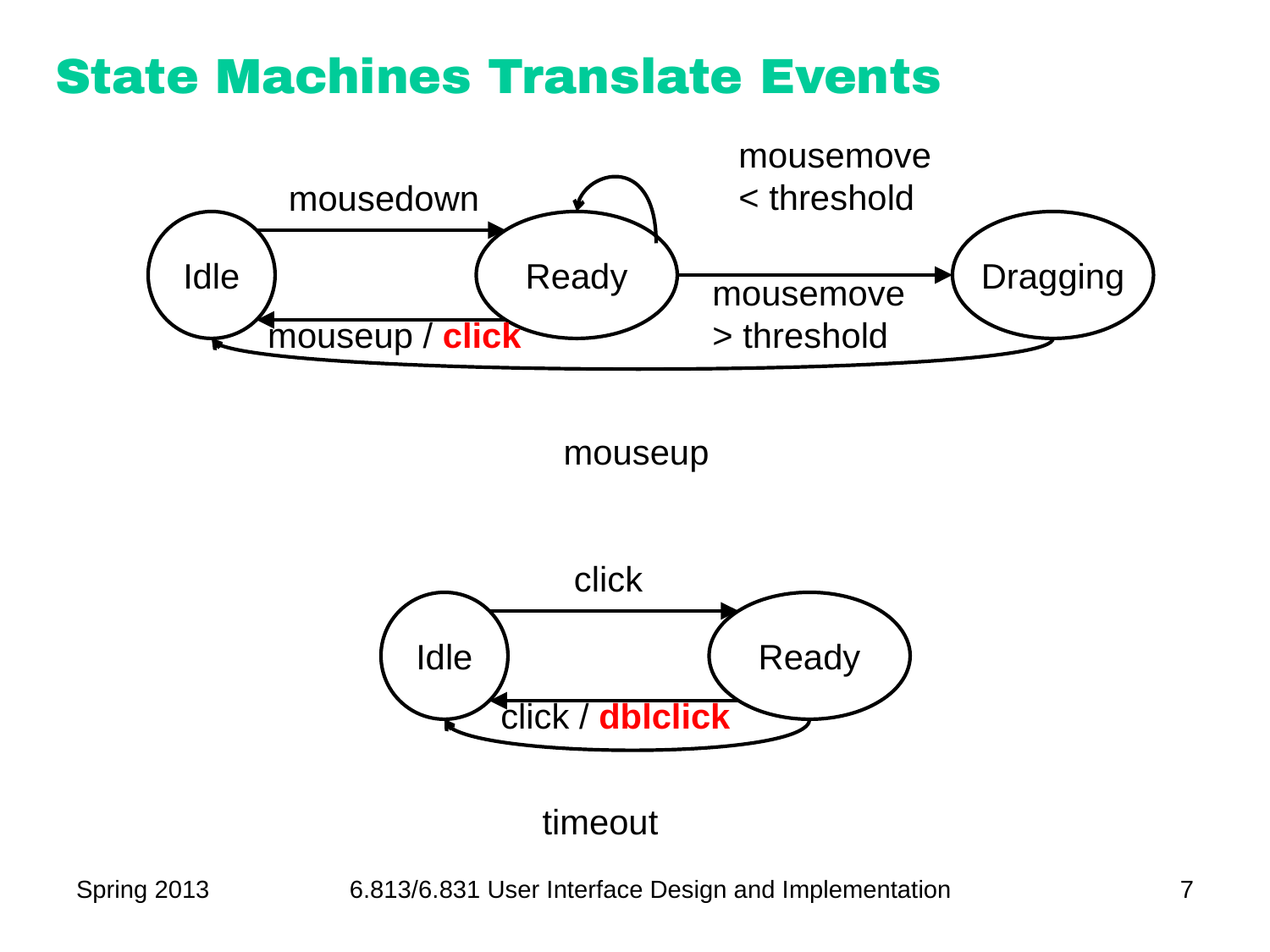

# State Machines Translate Events
mousemove
< threshold
mousedown
Idle
Ready
Dragging
mousemove
> threshold
mouseup / click
mouseup
click
Idle
Ready
click / dblclick
timeout
Spring 2013
6.813/6.831 User Interface Design and Implementation
7